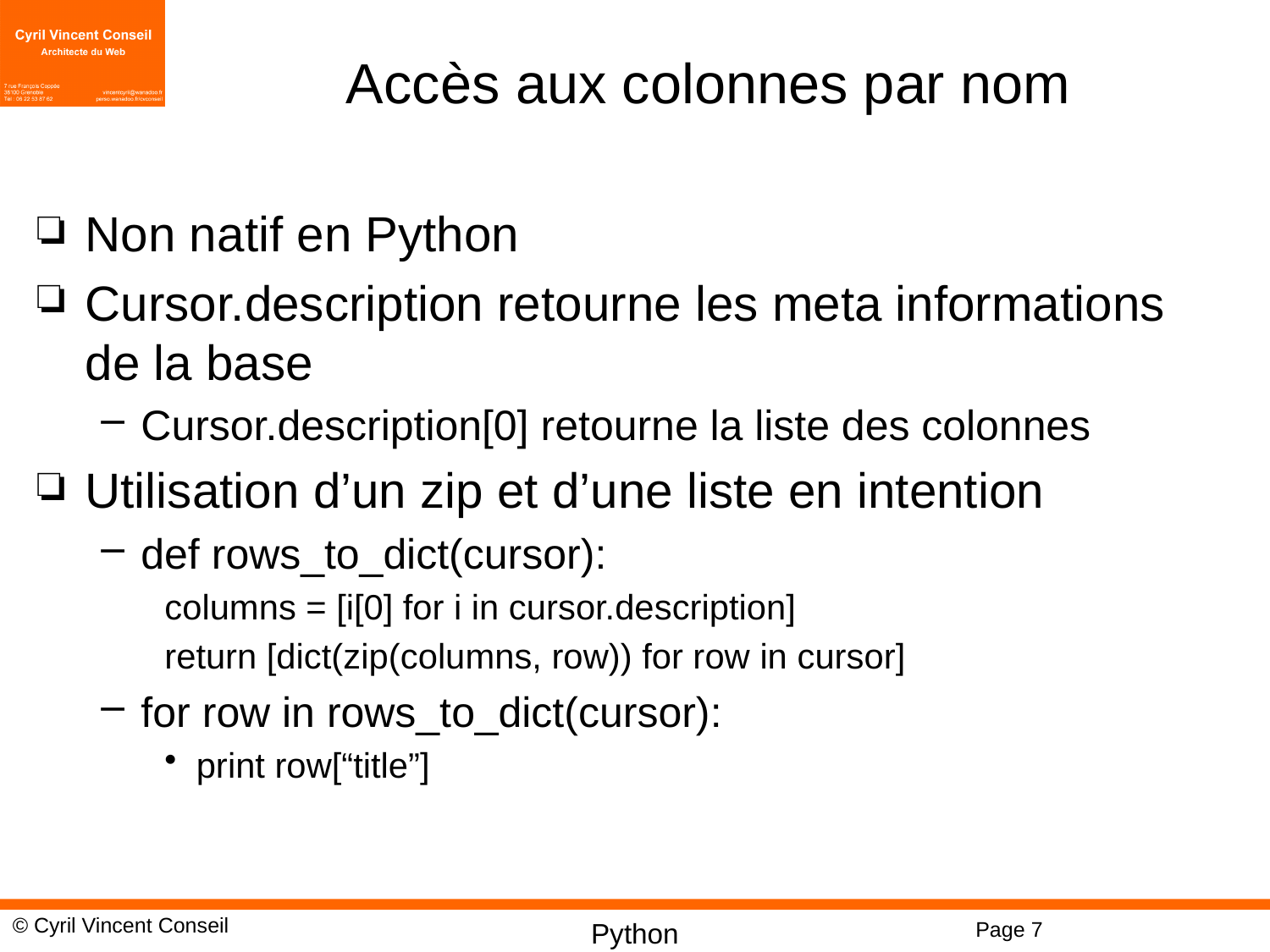

# Accès aux colonnes par nom
Non natif en Python
Cursor.description retourne les meta informations de la base
Cursor.description[0] retourne la liste des colonnes
Utilisation d’un zip et d’une liste en intention
def rows_to_dict(cursor):
columns = [i[0] for i in cursor.description]
return [dict(zip(columns, row)) for row in cursor]
for row in rows_to_dict(cursor):
print row[“title”]